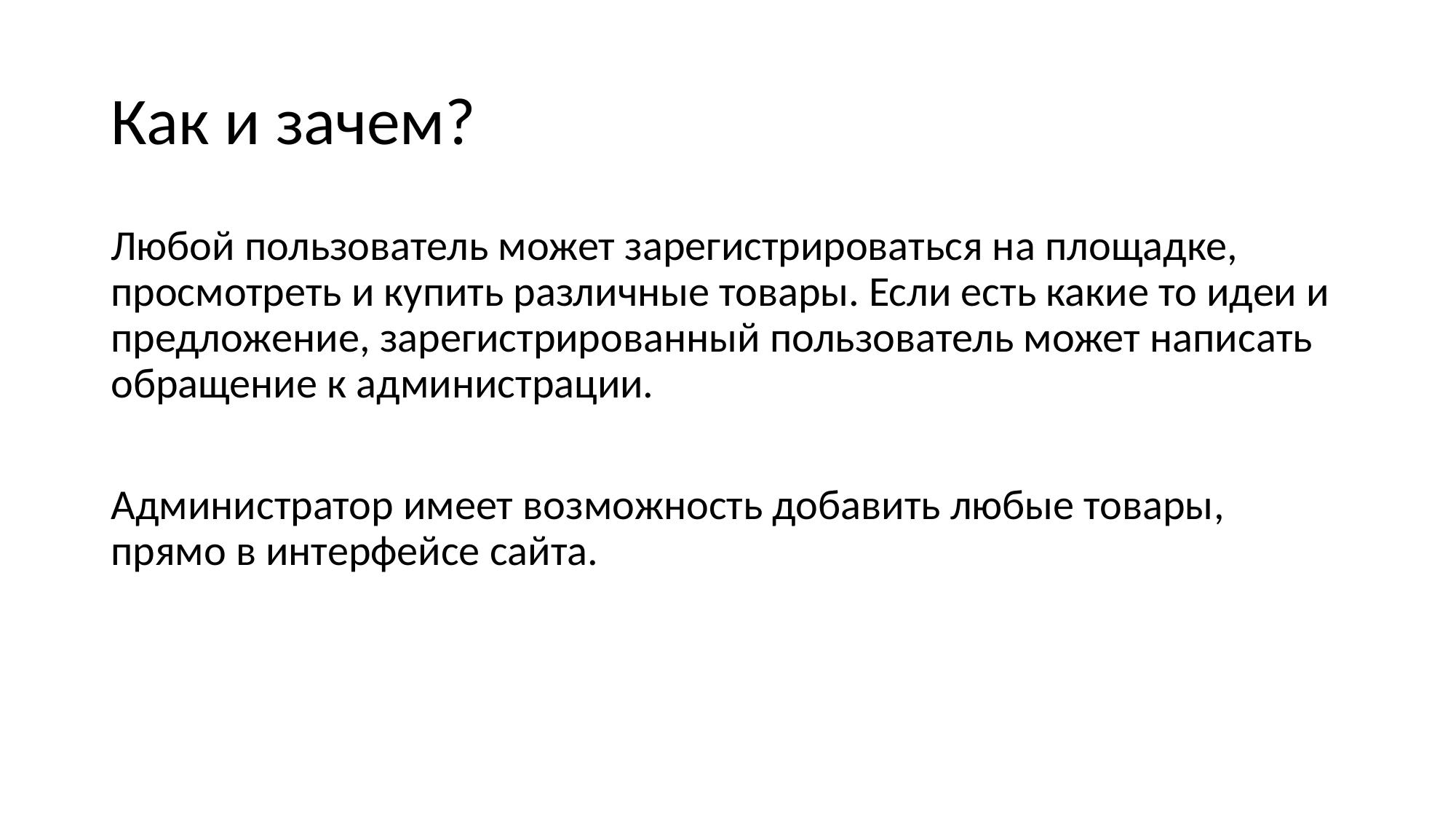

# Как и зачем?
Любой пользователь может зарегистрироваться на площадке, просмотреть и купить различные товары. Если есть какие то идеи и предложение, зарегистрированный пользователь может написать обращение к администрации.

Администратор имеет возможность добавить любые товары, прямо в интерфейсе сайта.